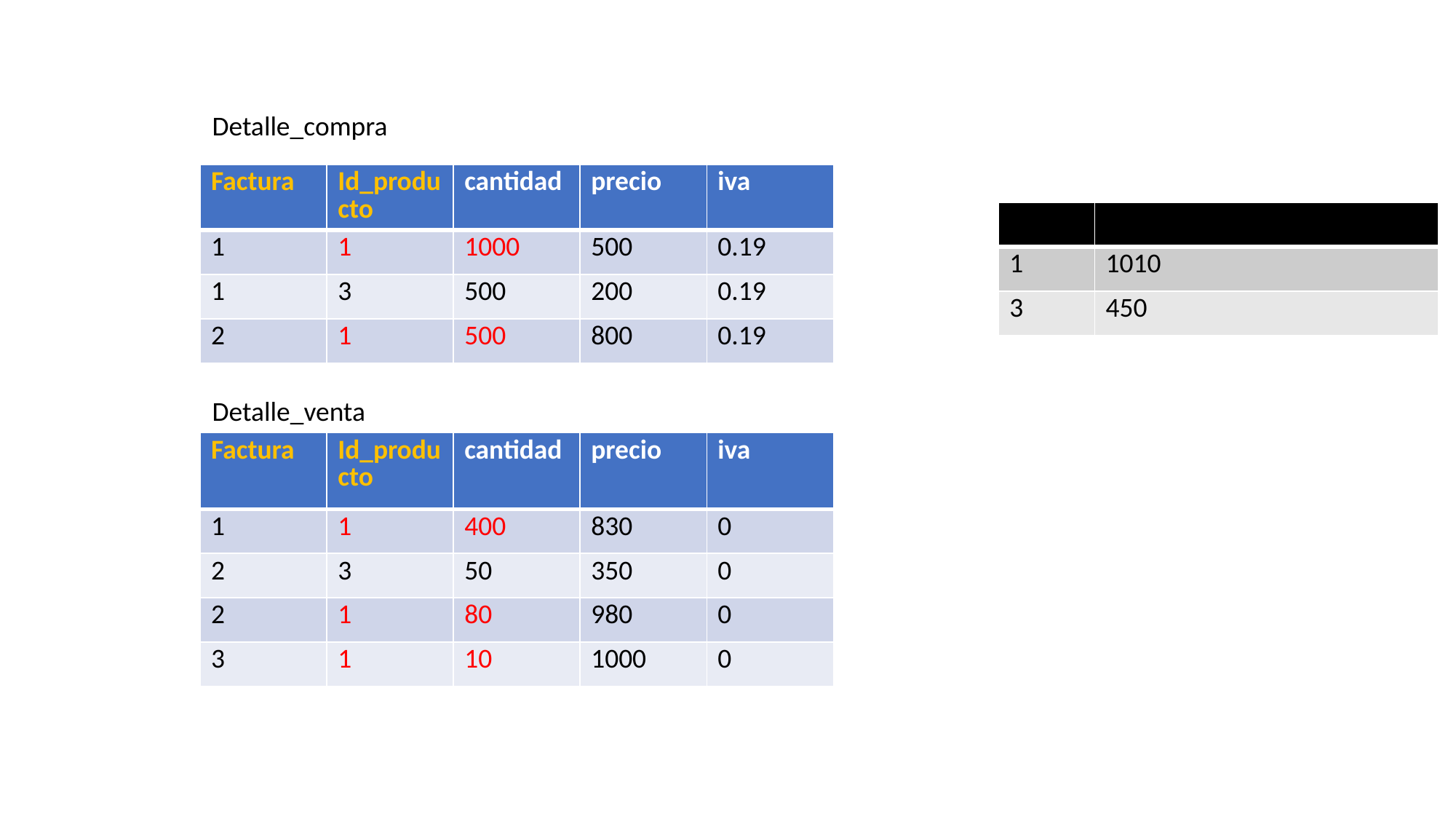

Detalle_compra
| Factura | Id\_producto | cantidad | precio | iva |
| --- | --- | --- | --- | --- |
| 1 | 1 | 1000 | 500 | 0.19 |
| 1 | 3 | 500 | 200 | 0.19 |
| 2 | 1 | 500 | 800 | 0.19 |
|  |  |
| --- | --- |
| 1 | 1010 |
| 3 | 450 |
Detalle_venta
| Factura | Id\_producto | cantidad | precio | iva |
| --- | --- | --- | --- | --- |
| 1 | 1 | 400 | 830 | 0 |
| 2 | 3 | 50 | 350 | 0 |
| 2 | 1 | 80 | 980 | 0 |
| 3 | 1 | 10 | 1000 | 0 |